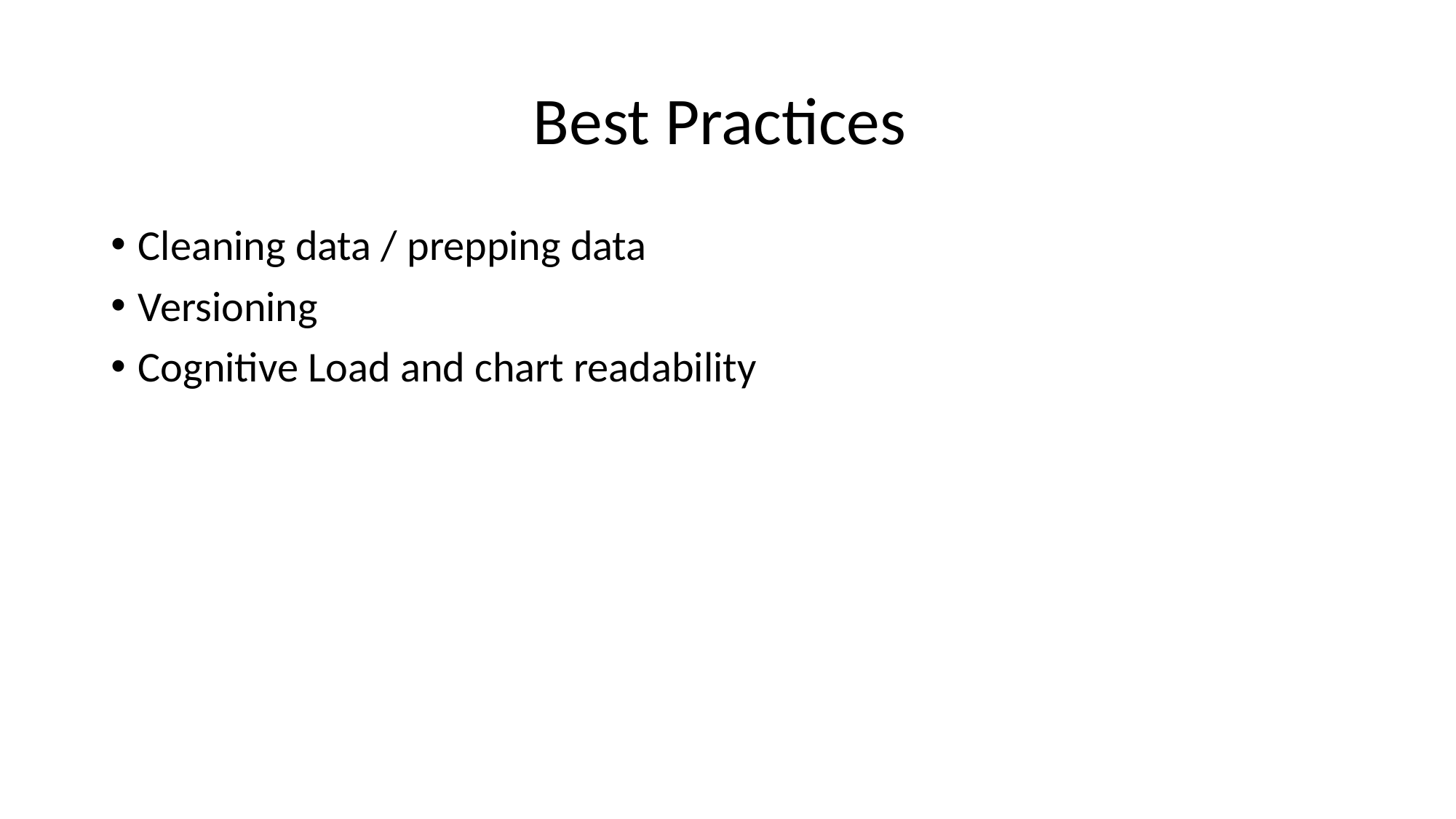

# Best Practices
Cleaning data / prepping data
Versioning
Cognitive Load and chart readability